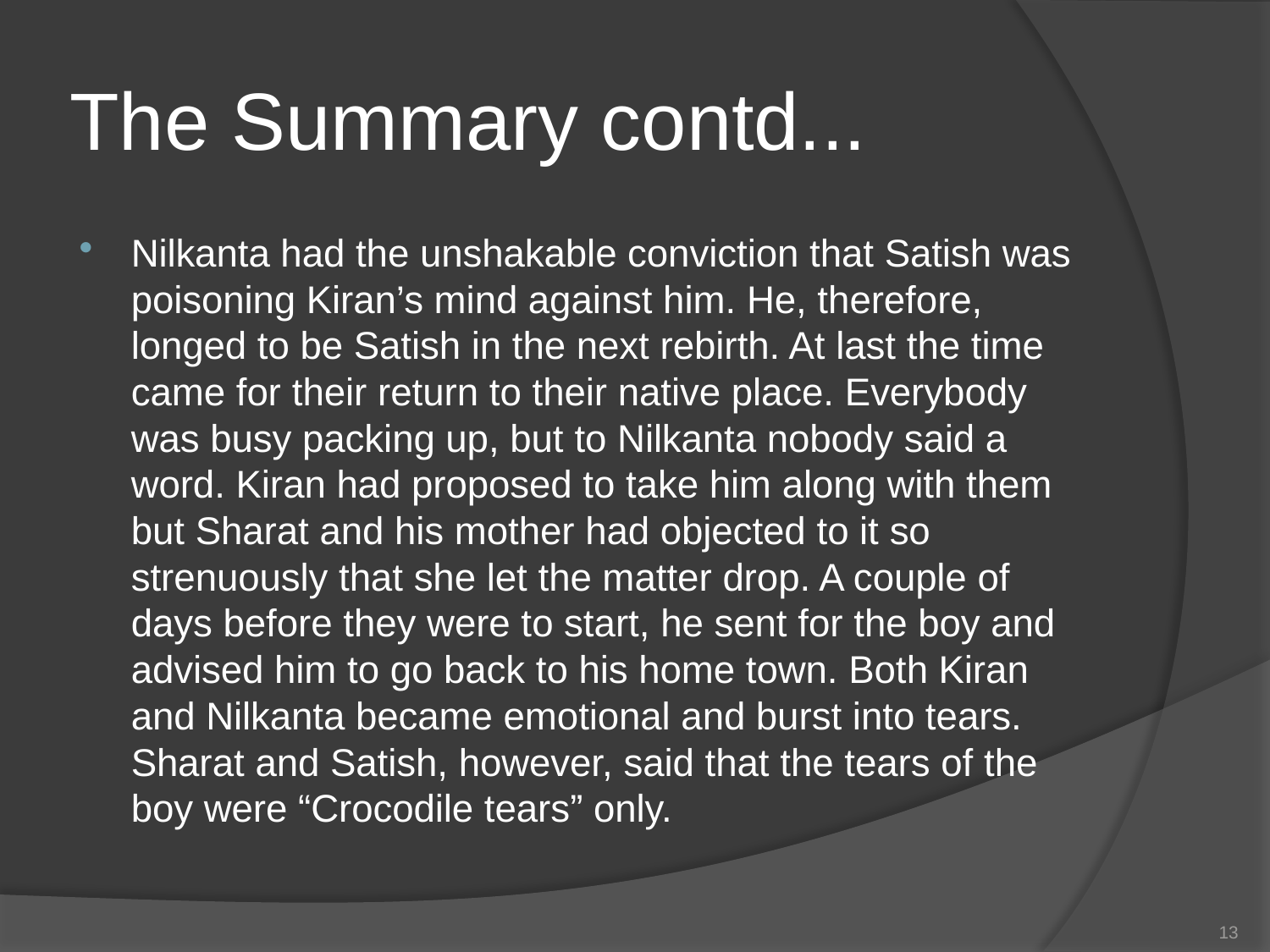

# The Summary contd...
Nilkanta had the unshakable conviction that Satish was poisoning Kiran’s mind against him. He, therefore, longed to be Satish in the next rebirth. At last the time came for their return to their native place. Everybody was busy packing up, but to Nilkanta nobody said a word. Kiran had proposed to take him along with them but Sharat and his mother had objected to it so strenuously that she let the matter drop. A couple of days before they were to start, he sent for the boy and advised him to go back to his home town. Both Kiran and Nilkanta became emotional and burst into tears. Sharat and Satish, however, said that the tears of the boy were “Crocodile tears” only.
13